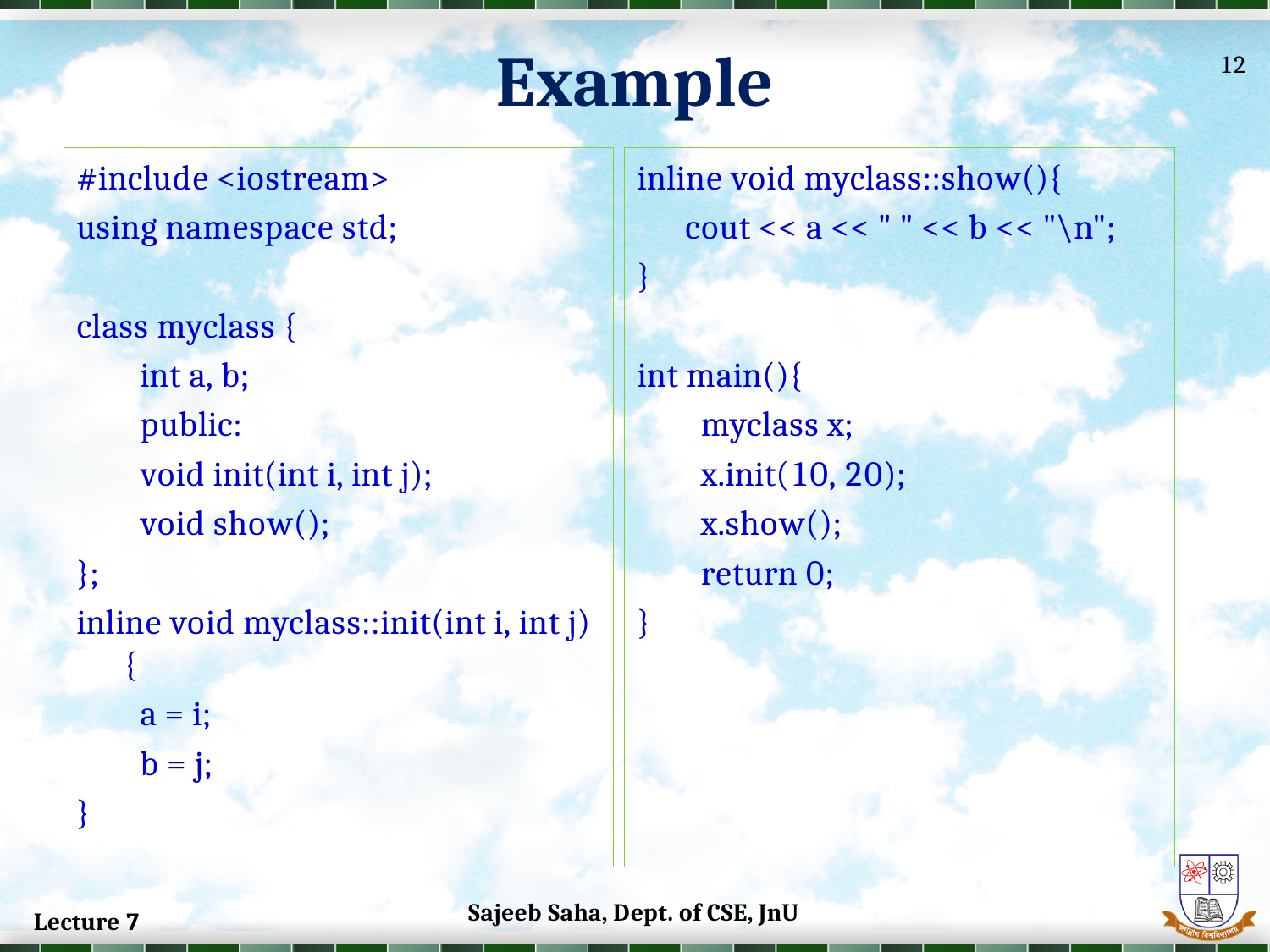

Example
12
#include <iostream>
using namespace std;

class myclass {
int a, b;
public:
void init(int i, int j);
void show();
};
inline void myclass::init(int i, int j){
a = i;
b = j;
}
inline void myclass::show(){
	cout << a << " " << b << "\n";
}

int main(){
myclass x;
x.init(10, 20);
x.show();
return 0;
}
Sajeeb Saha, Dept. of CSE, JnU